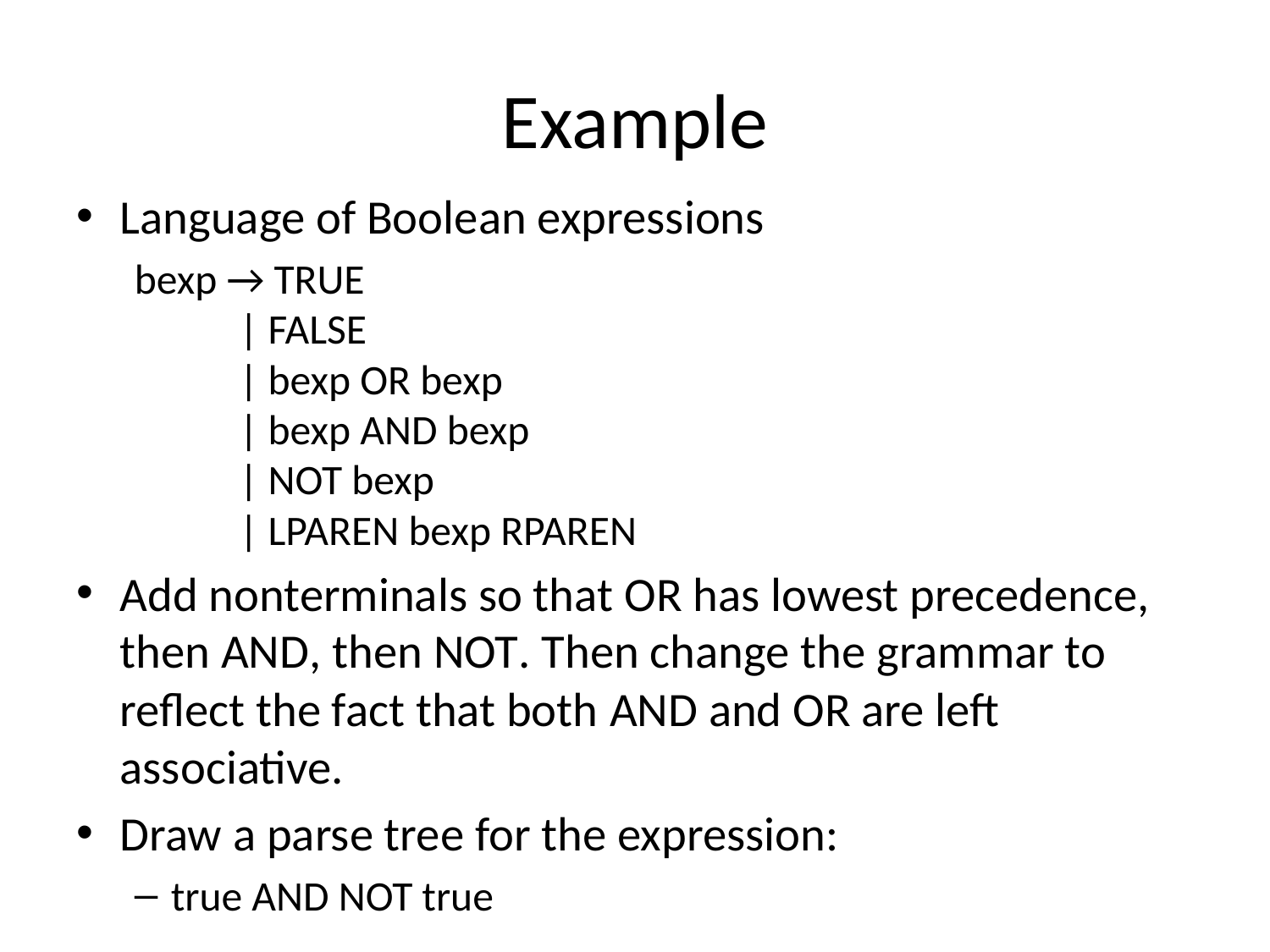

# Example
Language of Boolean expressions
bexp → TRUE
		           | FALSE
           | bexp OR bexp
           | bexp AND bexp
           | NOT bexp
           | LPAREN bexp RPAREN
Add nonterminals so that OR has lowest precedence, then AND, then NOT. Then change the grammar to reflect the fact that both AND and OR are left associative.
Draw a parse tree for the expression:
true AND NOT true